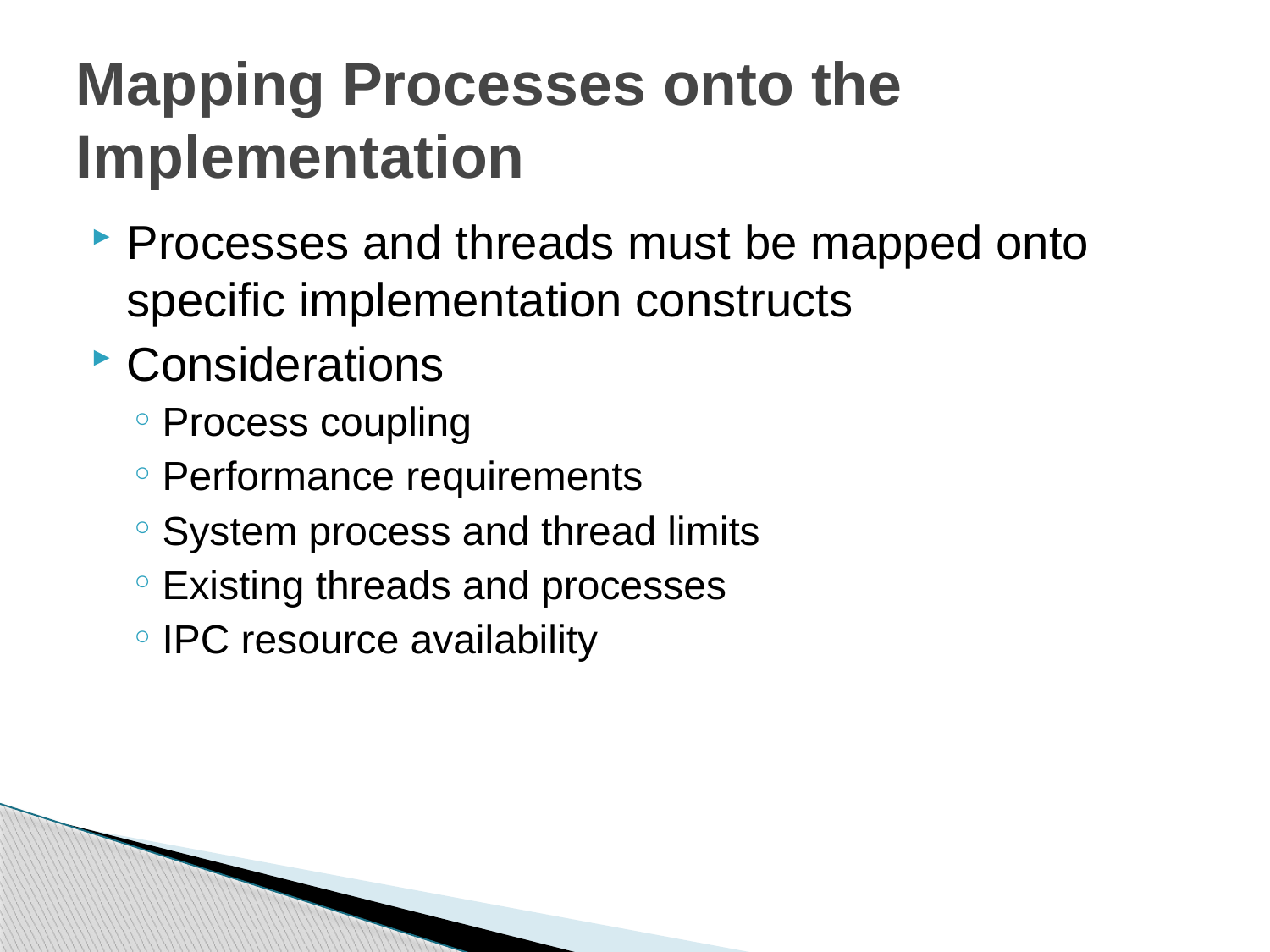

# Mapping Processes onto the Implementation
Processes and threads must be mapped onto specific implementation constructs
Considerations
Process coupling
Performance requirements
System process and thread limits
Existing threads and processes
IPC resource availability